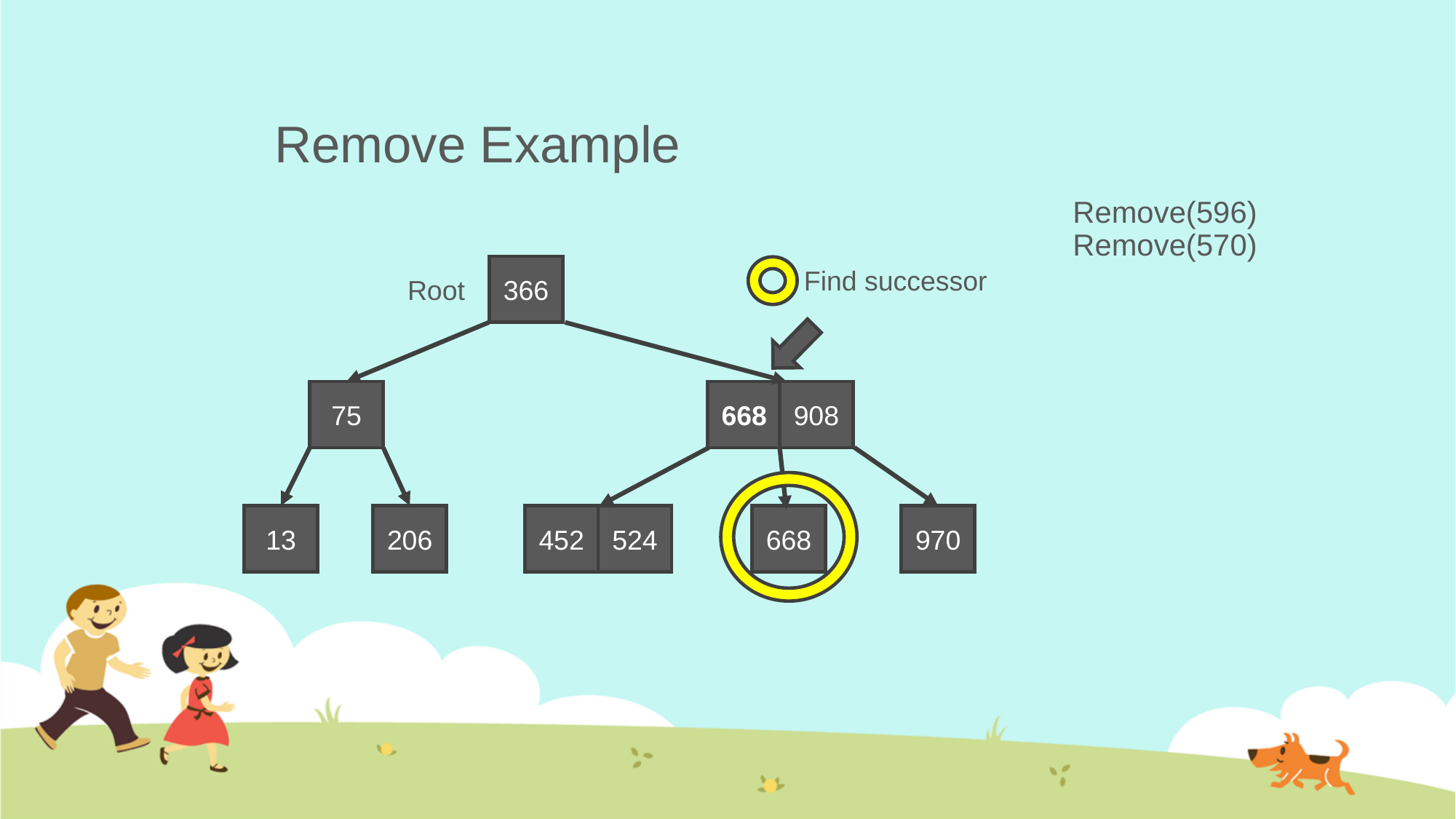

# Remove Example
Remove(596)
Remove(570)

366

Find successor
Root

668
908
75

668
13
206
524
970
452